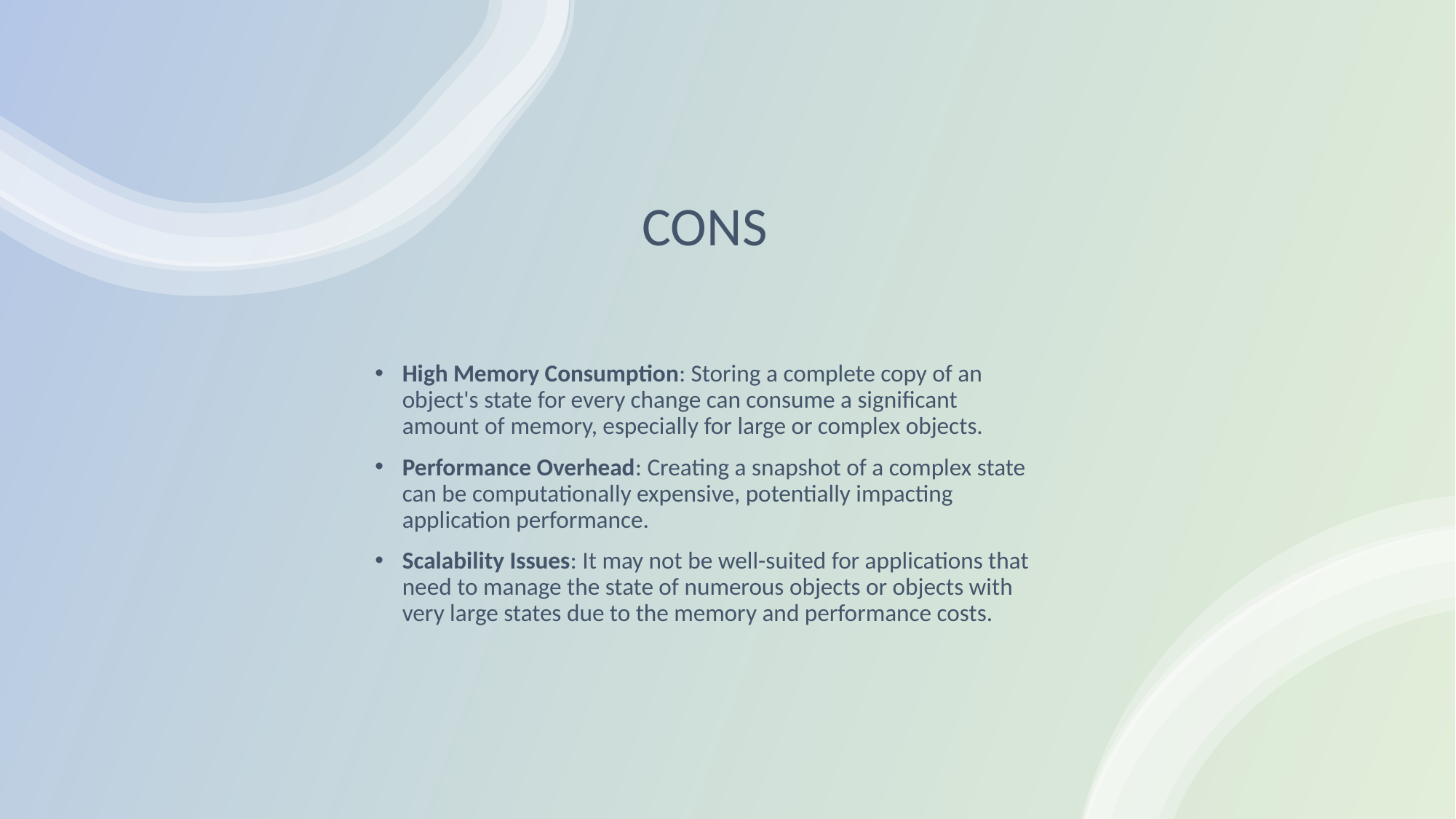

# CONS
High Memory Consumption: Storing a complete copy of an object's state for every change can consume a significant amount of memory, especially for large or complex objects.
Performance Overhead: Creating a snapshot of a complex state can be computationally expensive, potentially impacting application performance.
Scalability Issues: It may not be well-suited for applications that need to manage the state of numerous objects or objects with very large states due to the memory and performance costs.